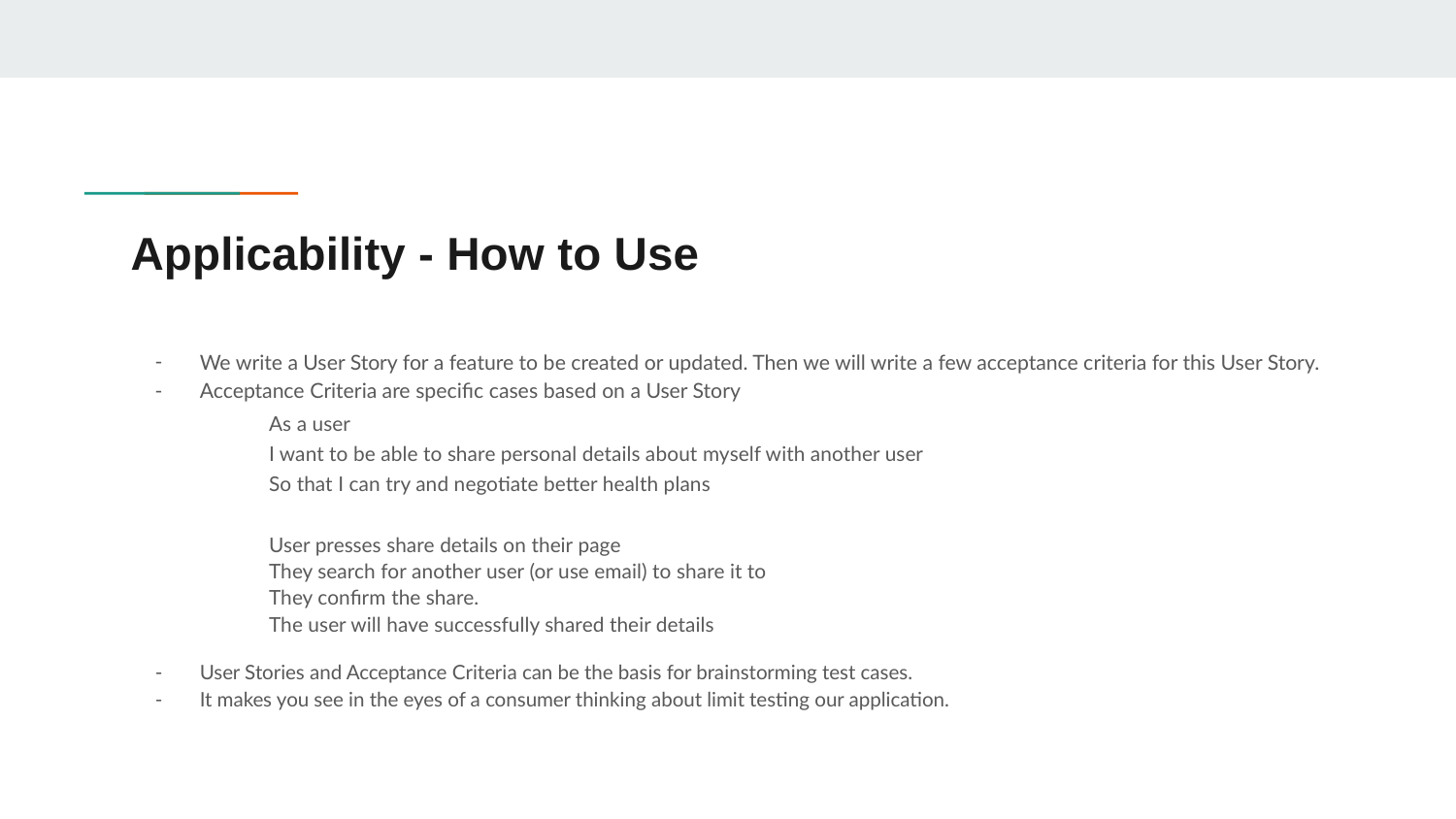

# Applicability - How to Use
We write a User Story for a feature to be created or updated. Then we will write a few acceptance criteria for this User Story.
Acceptance Criteria are specific cases based on a User Story
As a user
I want to be able to share personal details about myself with another user
So that I can try and negotiate better health plans

User presses share details on their page
They search for another user (or use email) to share it to
They confirm the share.
The user will have successfully shared their details
User Stories and Acceptance Criteria can be the basis for brainstorming test cases.
It makes you see in the eyes of a consumer thinking about limit testing our application.